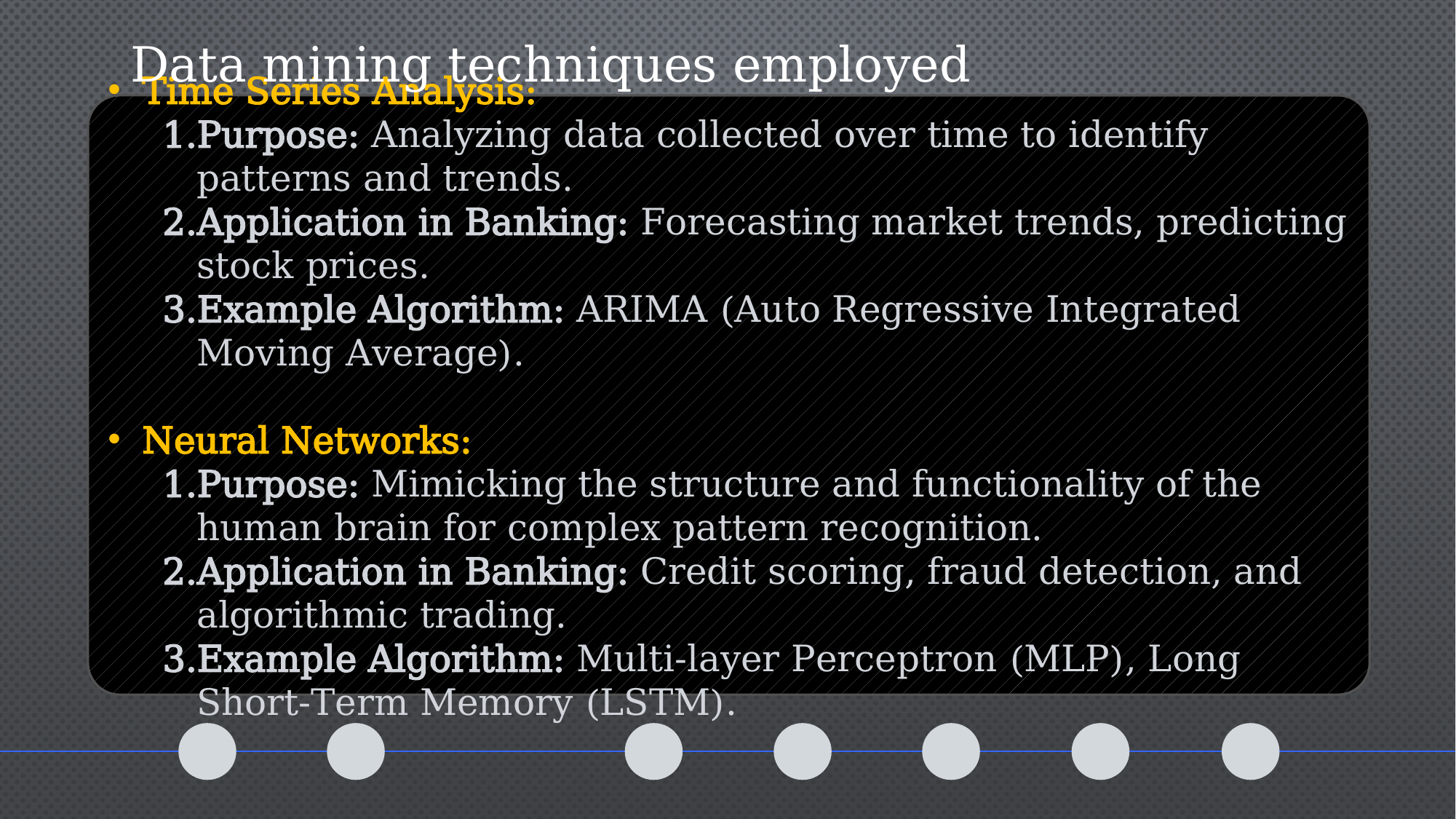

Data mining techniques employed

Time Series Analysis:
Purpose: Analyzing data collected over time to identify patterns and trends.
Application in Banking: Forecasting market trends, predicting stock prices.
Example Algorithm: ARIMA (Auto Regressive Integrated Moving Average).

Neural Networks:
Purpose: Mimicking the structure and functionality of the human brain for complex pattern recognition.
Application in Banking: Credit scoring, fraud detection, and algorithmic trading.
Example Algorithm: Multi-layer Perceptron (MLP), Long Short-Term Memory (LSTM).